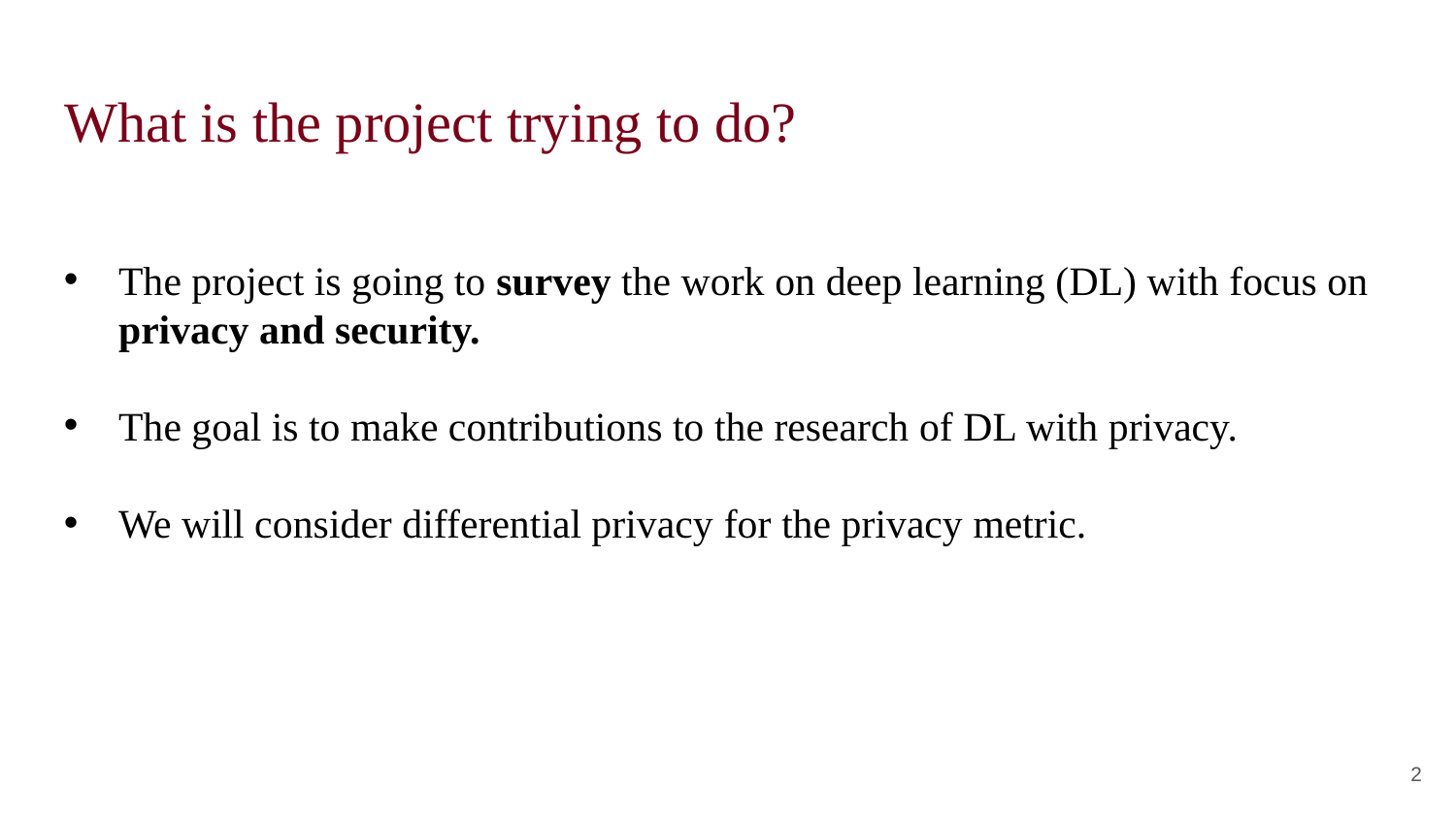

# What is the project trying to do?
The project is going to survey the work on deep learning (DL) with focus on privacy and security.

The goal is to make contributions to the research of DL with privacy.

We will consider differential privacy for the privacy metric.
2